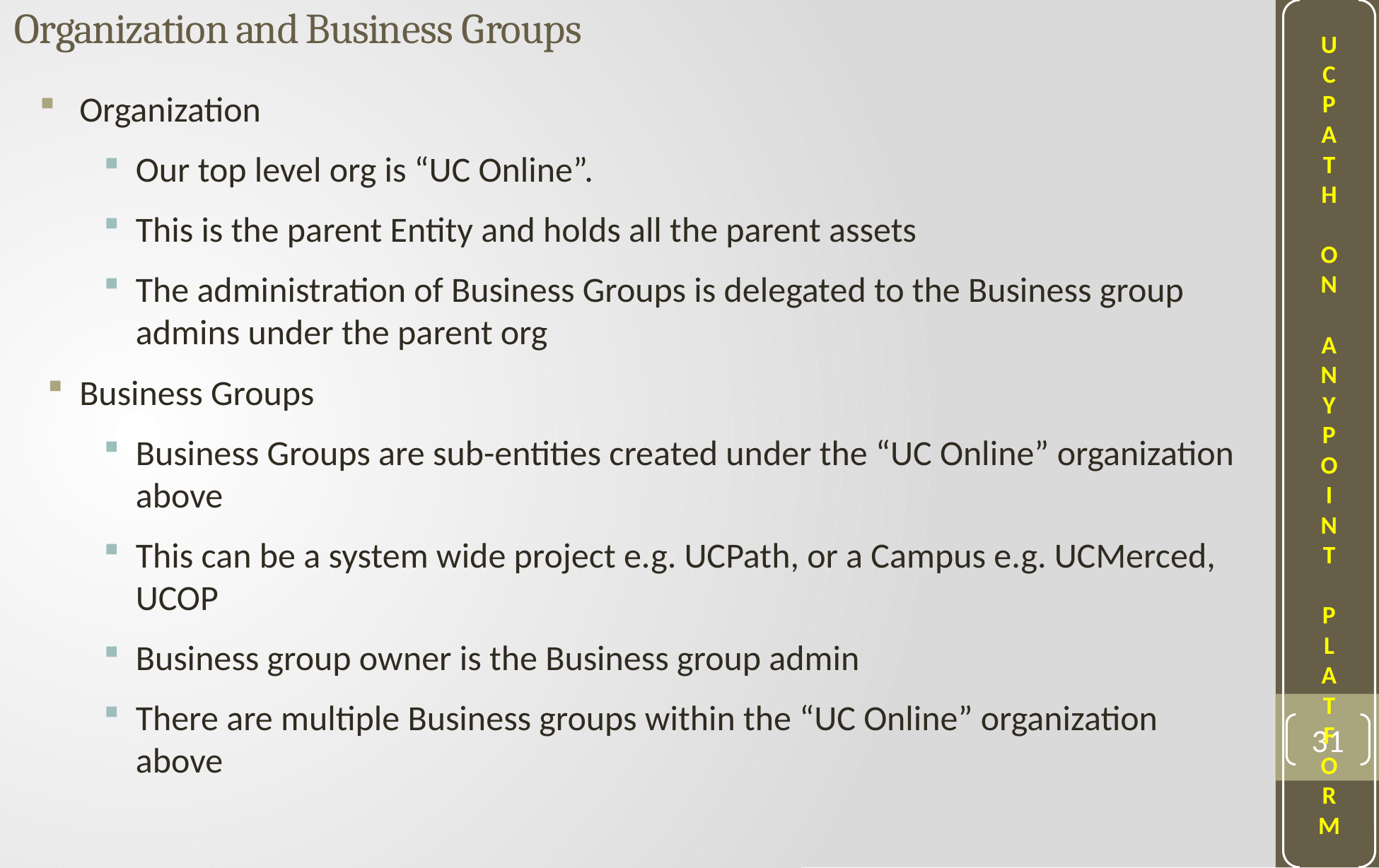

U
C
P
A
T
H

O
N

A
N
Y
P
O
I
N
T

P
L
A
T
F
O
R
M
# Organization and Business Groups
Organization
Our top level org is “UC Online”.
This is the parent Entity and holds all the parent assets
The administration of Business Groups is delegated to the Business group admins under the parent org
Business Groups
Business Groups are sub-entities created under the “UC Online” organization above
This can be a system wide project e.g. UCPath, or a Campus e.g. UCMerced, UCOP
Business group owner is the Business group admin
There are multiple Business groups within the “UC Online” organization above

31